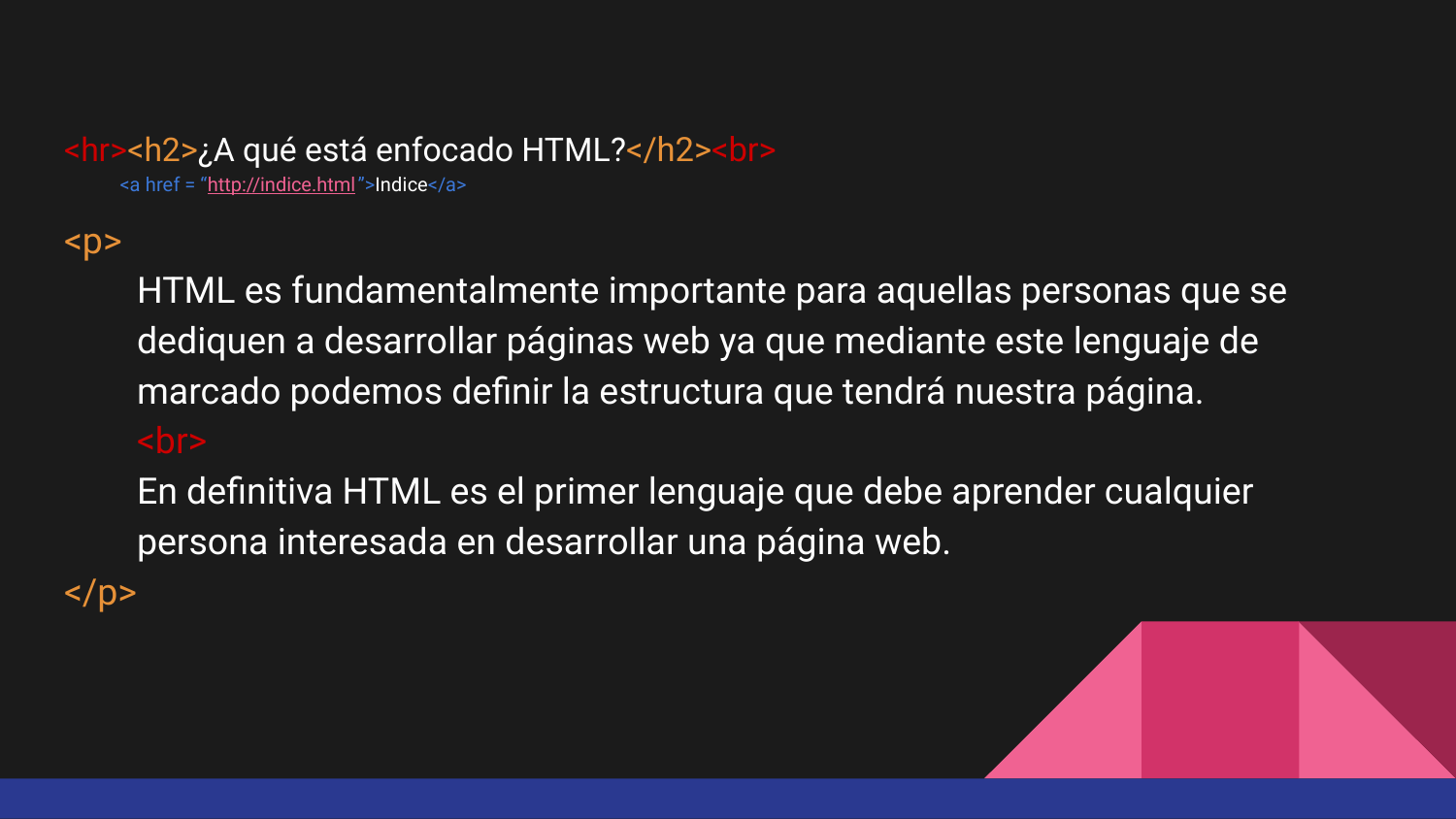

# <hr><h2>¿A qué está enfocado HTML?</h2><br>
<a href = “http://indice.html”>Indice</a>
<p>
HTML es fundamentalmente importante para aquellas personas que se dediquen a desarrollar páginas web ya que mediante este lenguaje de marcado podemos definir la estructura que tendrá nuestra página.
<br>
En definitiva HTML es el primer lenguaje que debe aprender cualquier persona interesada en desarrollar una página web.
</p>